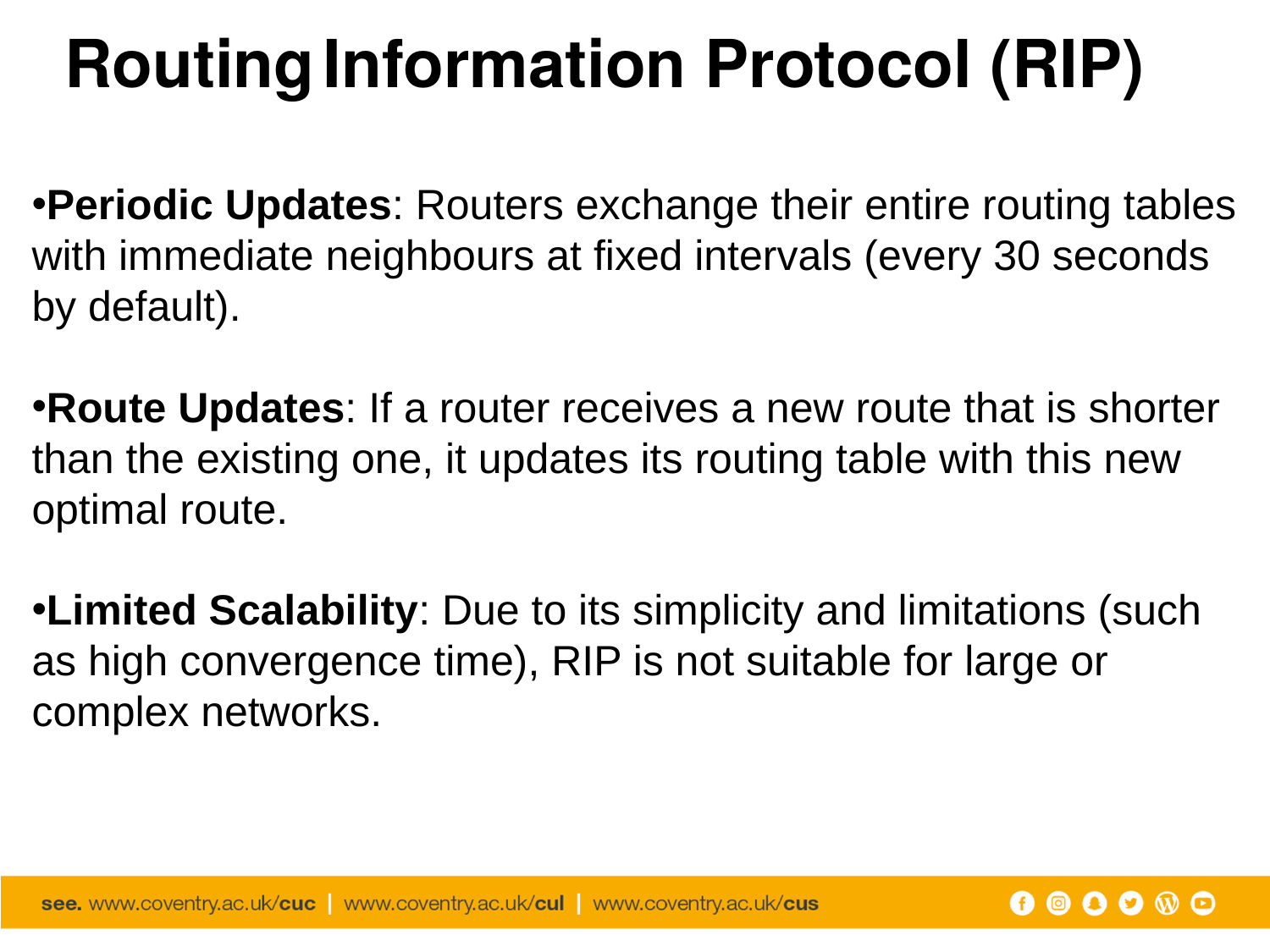

# Routing Information Protocol (RIP)

Periodic Updates: Routers exchange their entire routing tables with immediate neighbours at fixed intervals (every 30 seconds by default).

Route Updates: If a router receives a new route that is shorter than the existing one, it updates its routing table with this new optimal route.

Limited Scalability: Due to its simplicity and limitations (such as high convergence time), RIP is not suitable for large or complex networks.